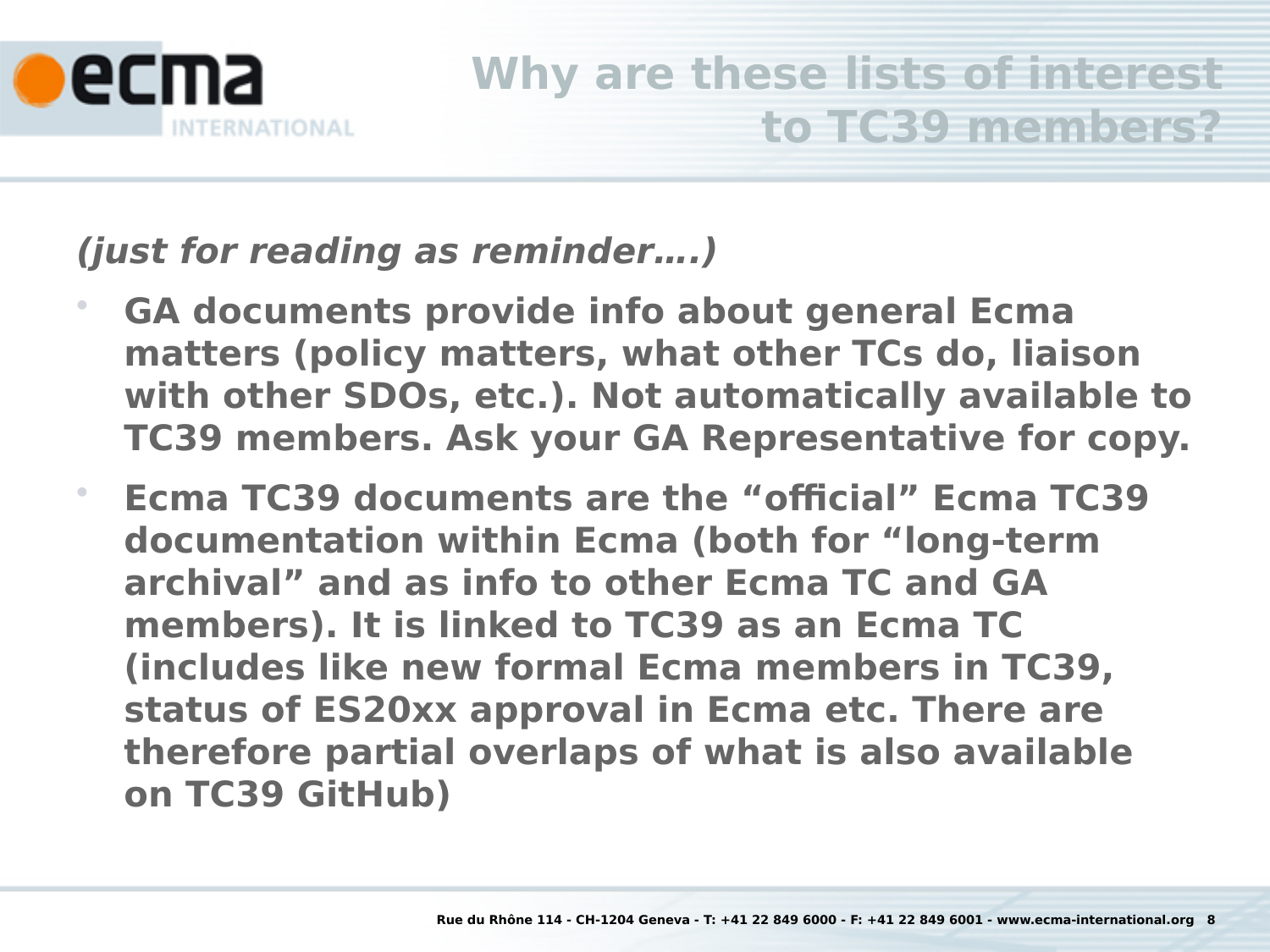

# Why are these lists of interest to TC39 members?
(just for reading as reminder….)
GA documents provide info about general Ecma matters (policy matters, what other TCs do, liaison with other SDOs, etc.). Not automatically available to TC39 members. Ask your GA Representative for copy.
Ecma TC39 documents are the “official” Ecma TC39 documentation within Ecma (both for “long-term archival” and as info to other Ecma TC and GA members). It is linked to TC39 as an Ecma TC (includes like new formal Ecma members in TC39, status of ES20xx approval in Ecma etc. There are therefore partial overlaps of what is also available on TC39 GitHub)
Rue du Rhône 114 - CH-1204 Geneva - T: +41 22 849 6000 - F: +41 22 849 6001 - www.ecma-international.org   8